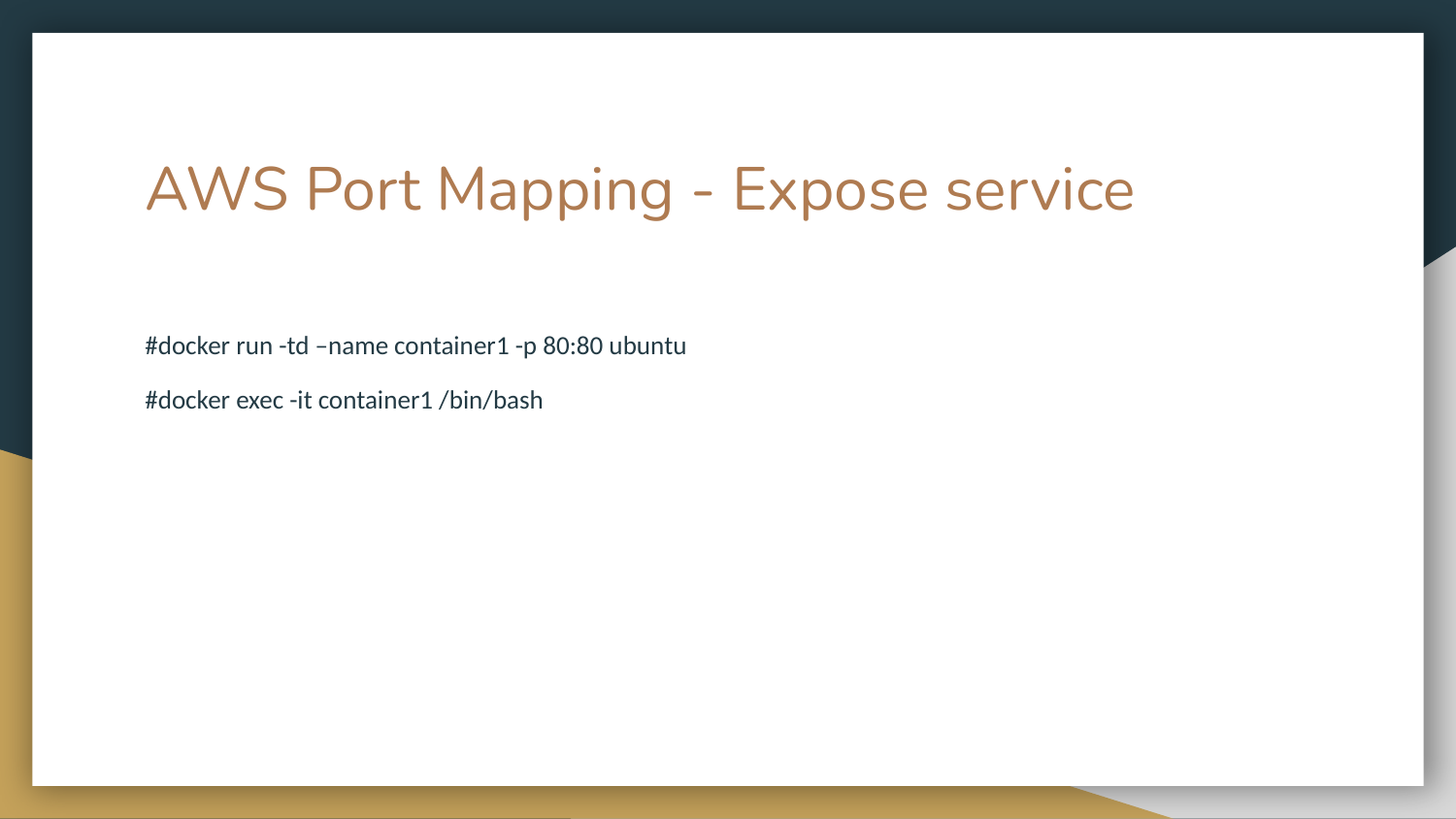

# AWS Port Mapping - Expose service
#docker run -td –name container1 -p 80:80 ubuntu
#docker exec -it container1 /bin/bash